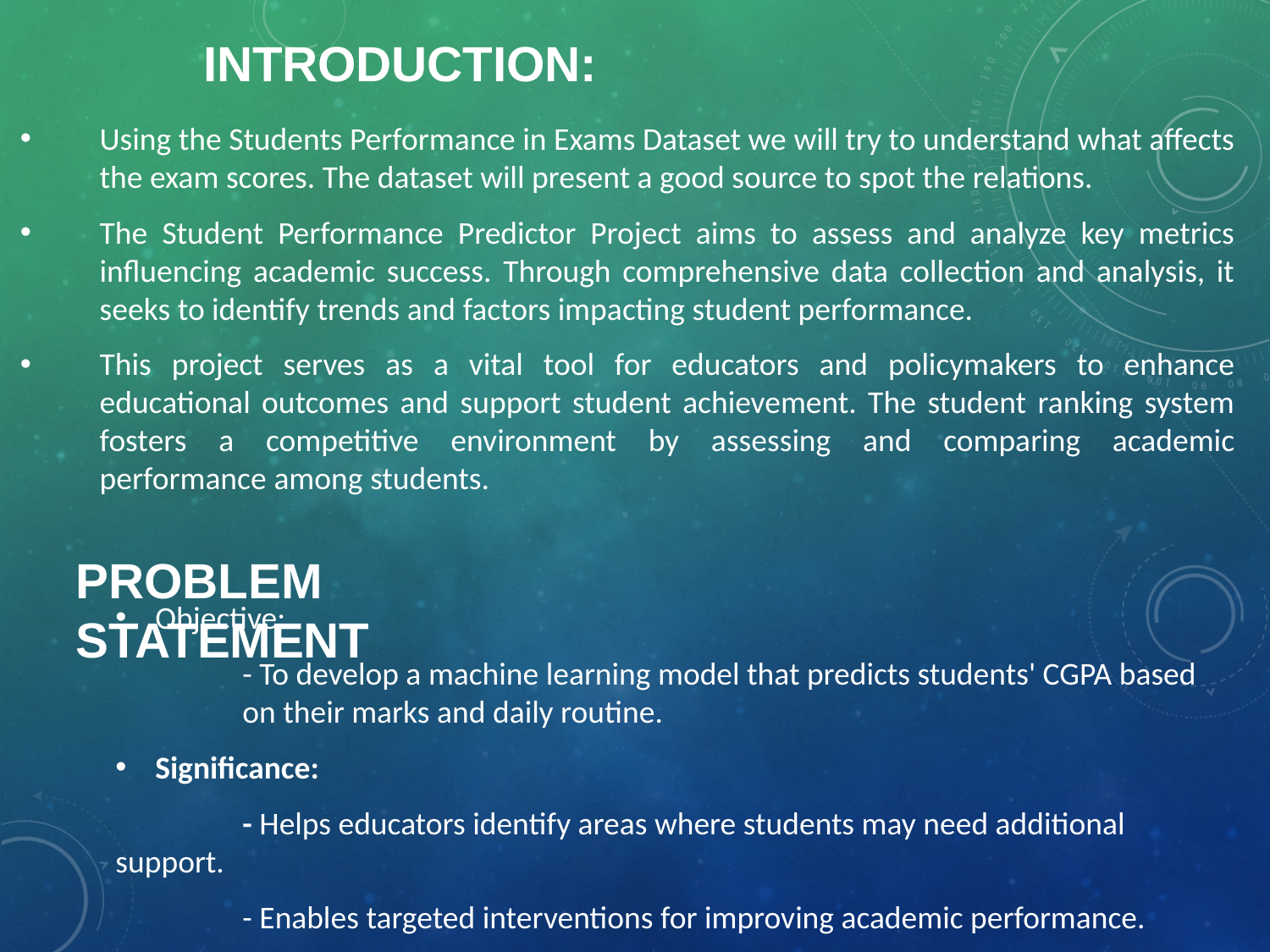

# Introduction:
Using the Students Performance in Exams Dataset we will try to understand what affects the exam scores. The dataset will present a good source to spot the relations.
The Student Performance Predictor Project aims to assess and analyze key metrics influencing academic success. Through comprehensive data collection and analysis, it seeks to identify trends and factors impacting student performance.
This project serves as a vital tool for educators and policymakers to enhance educational outcomes and support student achievement. The student ranking system fosters a competitive environment by assessing and comparing academic performance among students.
Problem Statement
Objective:
	- To develop a machine learning model that predicts students' CGPA based 	on their marks and daily routine.
Significance:
	- Helps educators identify areas where students may need additional support.
	- Enables targeted interventions for improving academic performance.